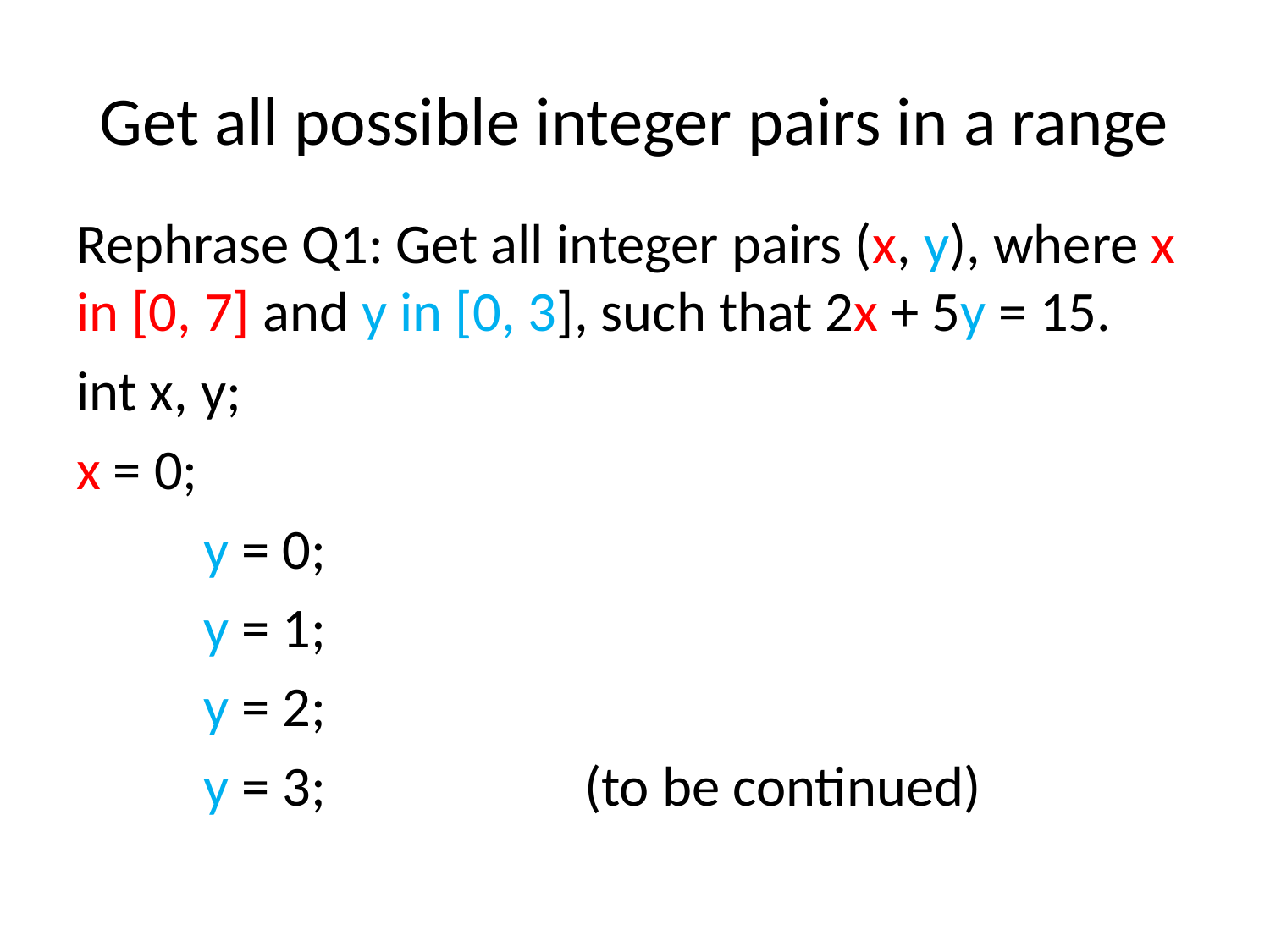

# Get all possible integer pairs in a range
Rephrase Q1: Get all integer pairs (x, y), where x in [0, 7] and y in [0, 3], such that 2x + 5y = 15.
int x, y;
x = 0;
	y = 0;
          y = 1;
          y = 2;
          y = 3;			(to be continued)